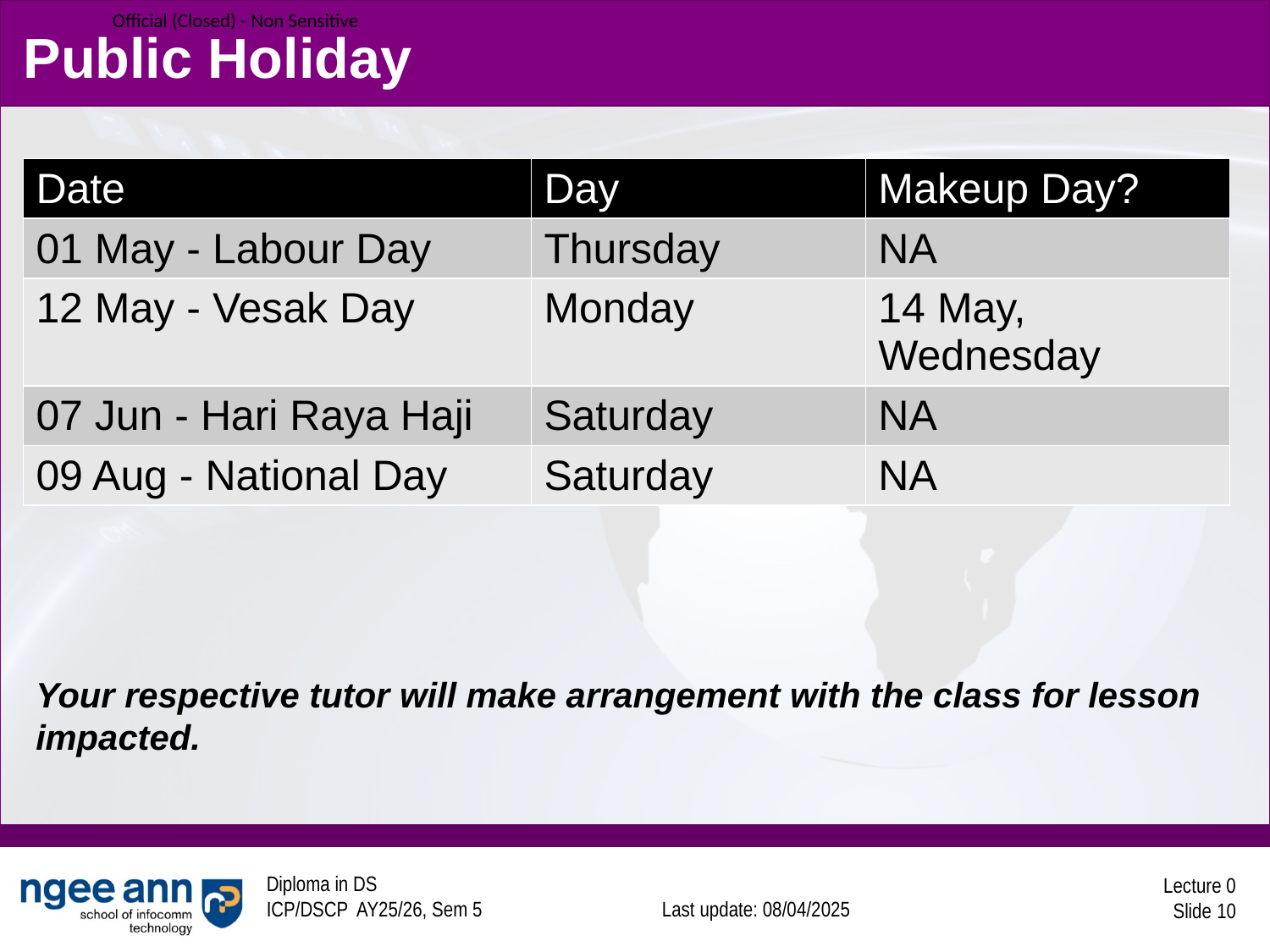

# Public Holiday
| Date | Day | Makeup Day? |
| --- | --- | --- |
| 01 May - Labour Day | Thursday | NA |
| 12 May - Vesak Day | Monday | 14 May, Wednesday |
| 07 Jun - Hari Raya Haji | Saturday | NA |
| 09 Aug - National Day | Saturday | NA |
Your respective tutor will make arrangement with the class for lesson impacted.